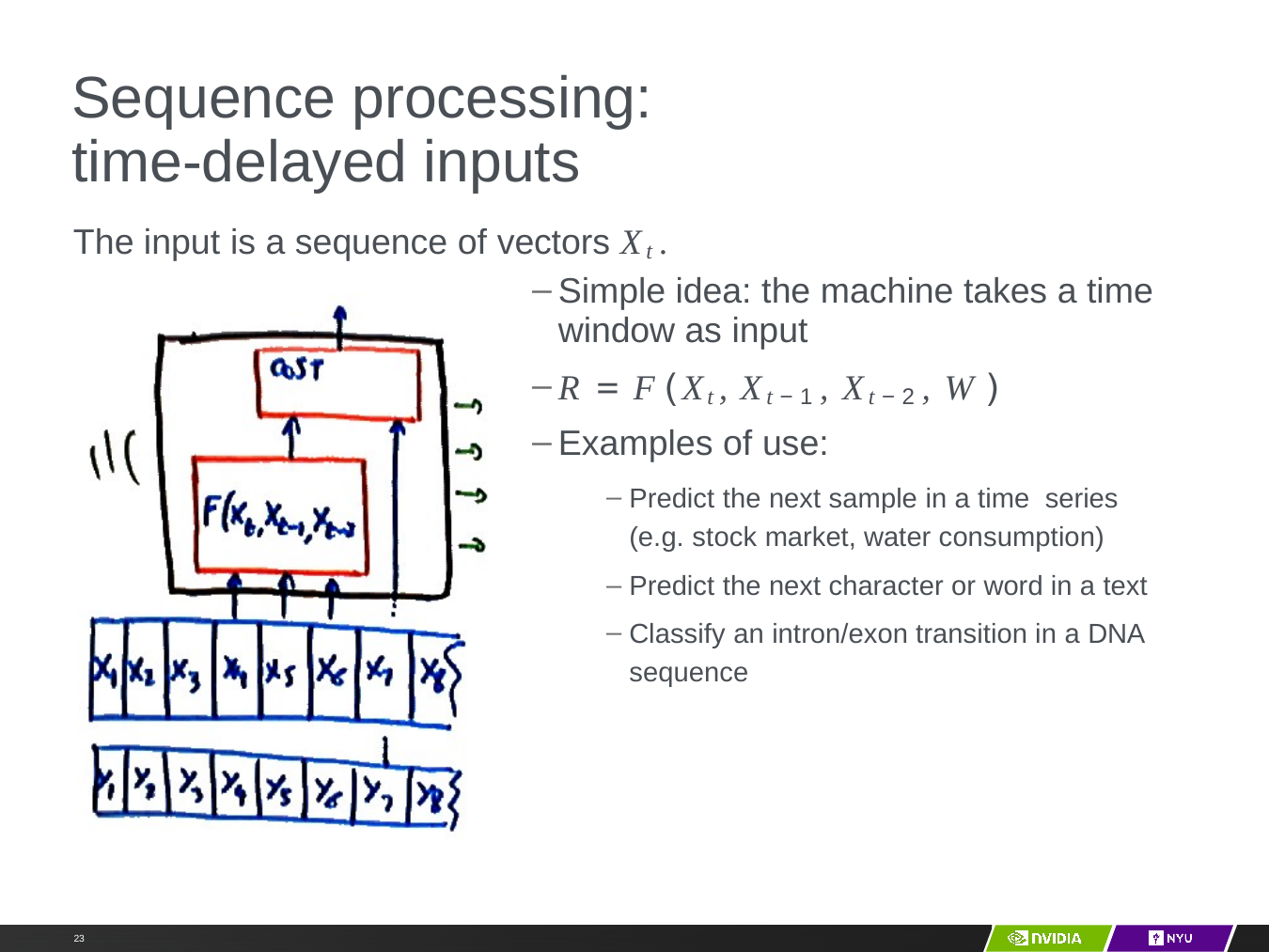

# Sequence processing: time-delayed inputs
The input is a sequence of vectors Xt.
Simple idea: the machine takes a time window as input
R = F (Xt, Xt−1, Xt−2, W )
Examples of use:
Predict the next sample in a time  series (e.g. stock market, water consumption)
Predict the next character or word in a text
Classify an intron/exon transition in a DNA sequence